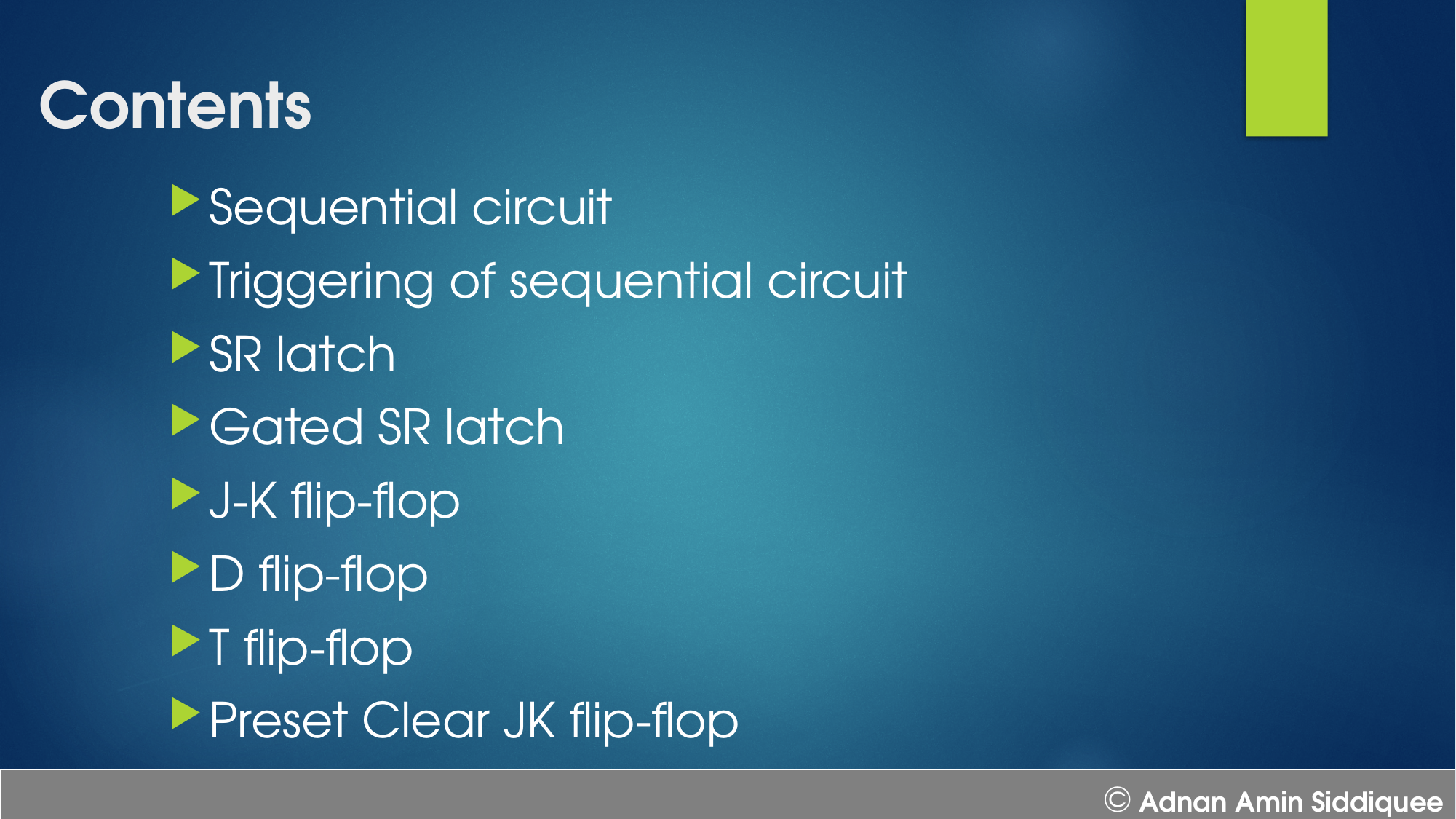

# Contents
Sequential circuit
Triggering of sequential circuit
SR latch
Gated SR latch
J-K flip-flop
D flip-flop
T flip-flop
Preset Clear JK flip-flop

© Adnan Amin Siddiquee